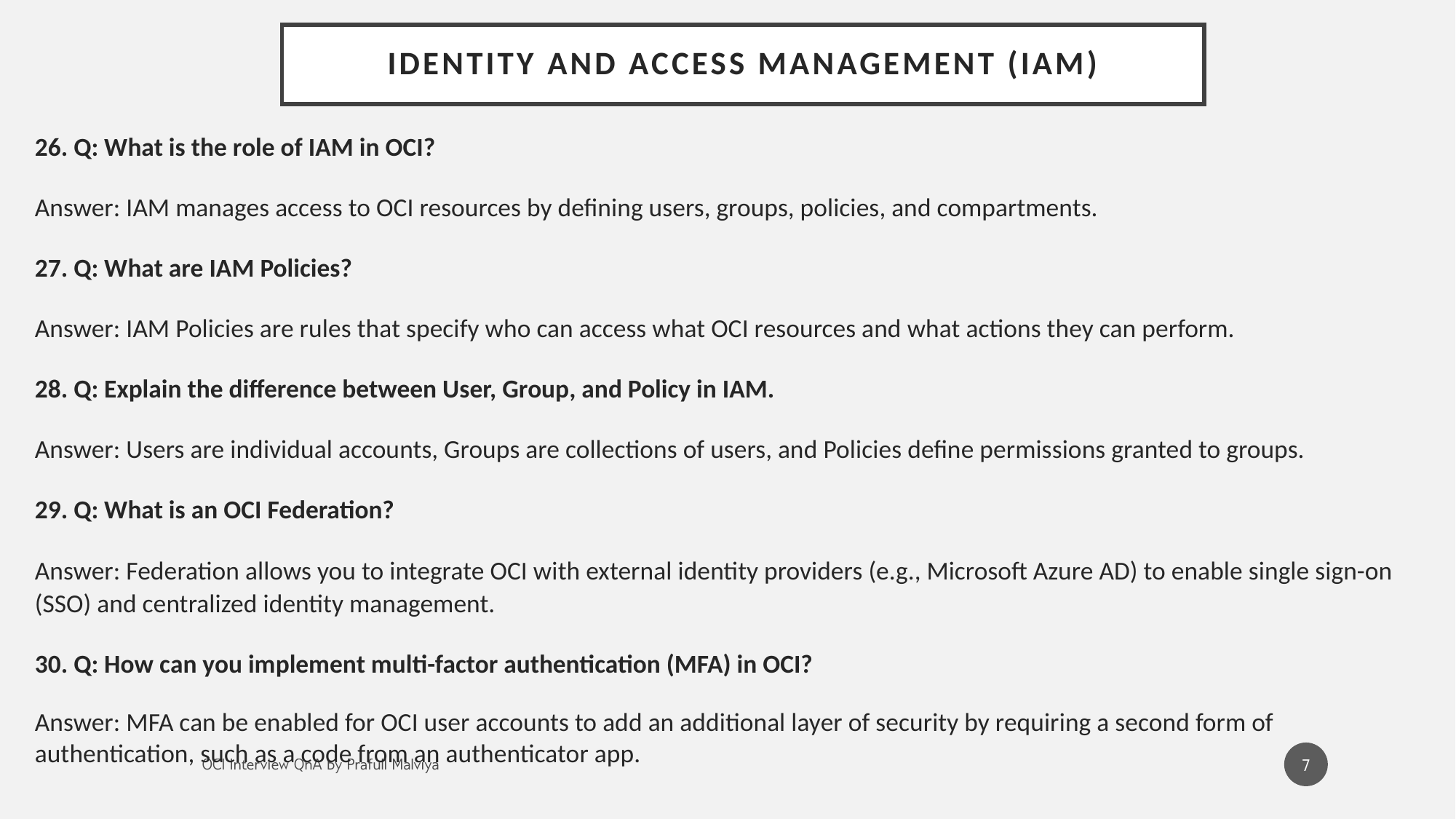

# Identity and Access Management (IAM)
26. Q: What is the role of IAM in OCI?
Answer: IAM manages access to OCI resources by defining users, groups, policies, and compartments.
27. Q: What are IAM Policies?
Answer: IAM Policies are rules that specify who can access what OCI resources and what actions they can perform.
28. Q: Explain the difference between User, Group, and Policy in IAM.
Answer: Users are individual accounts, Groups are collections of users, and Policies define permissions granted to groups.
29. Q: What is an OCI Federation?
Answer: Federation allows you to integrate OCI with external identity providers (e.g., Microsoft Azure AD) to enable single sign-on (SSO) and centralized identity management.
30. Q: How can you implement multi-factor authentication (MFA) in OCI?
Answer: MFA can be enabled for OCI user accounts to add an additional layer of security by requiring a second form of authentication, such as a code from an authenticator app.
7
OCI Interview QnA by Prafull Malviya